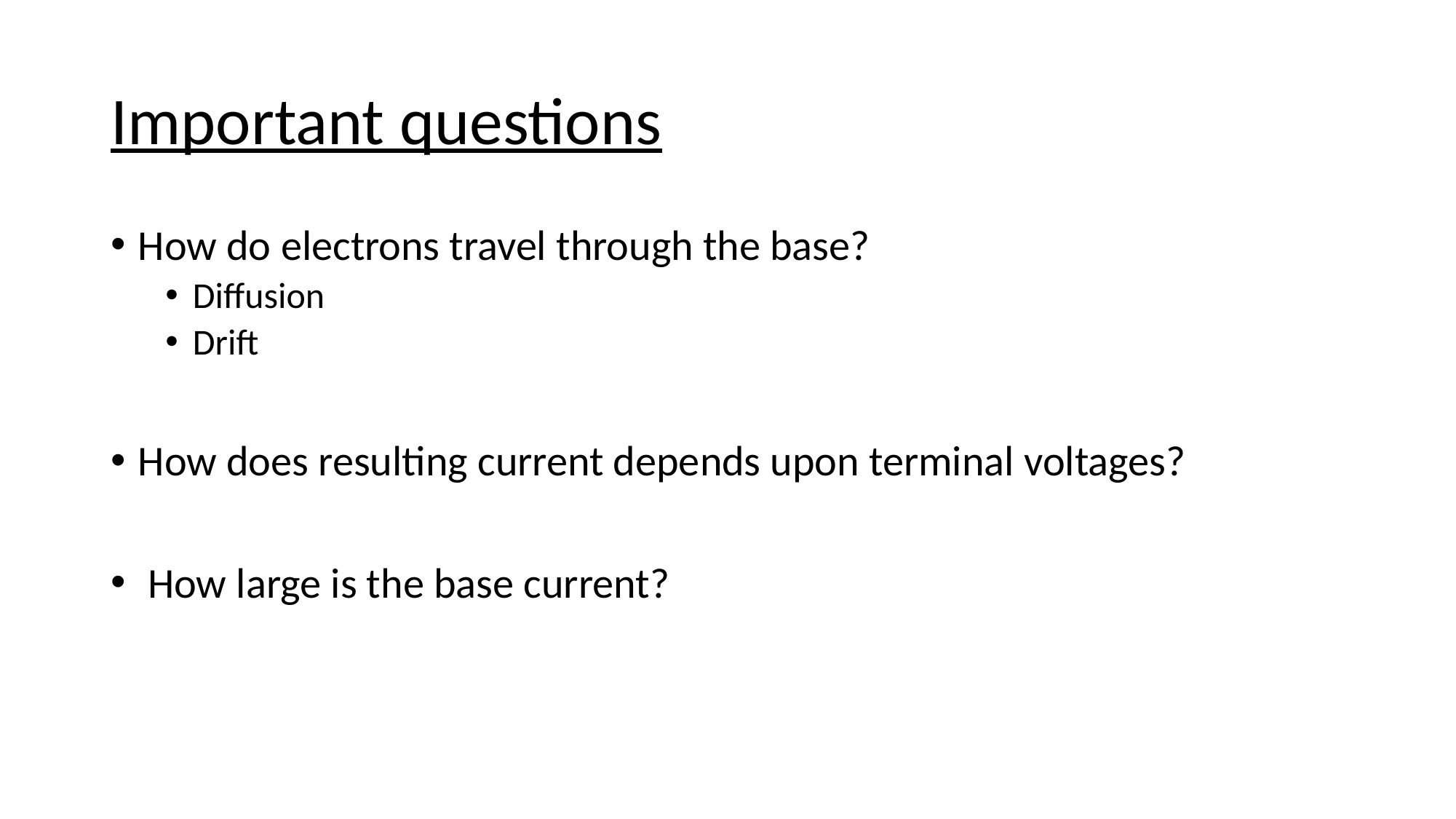

# Important questions
How do electrons travel through the base?
Diffusion
Drift

How does resulting current depends upon terminal voltages?

 How large is the base current?